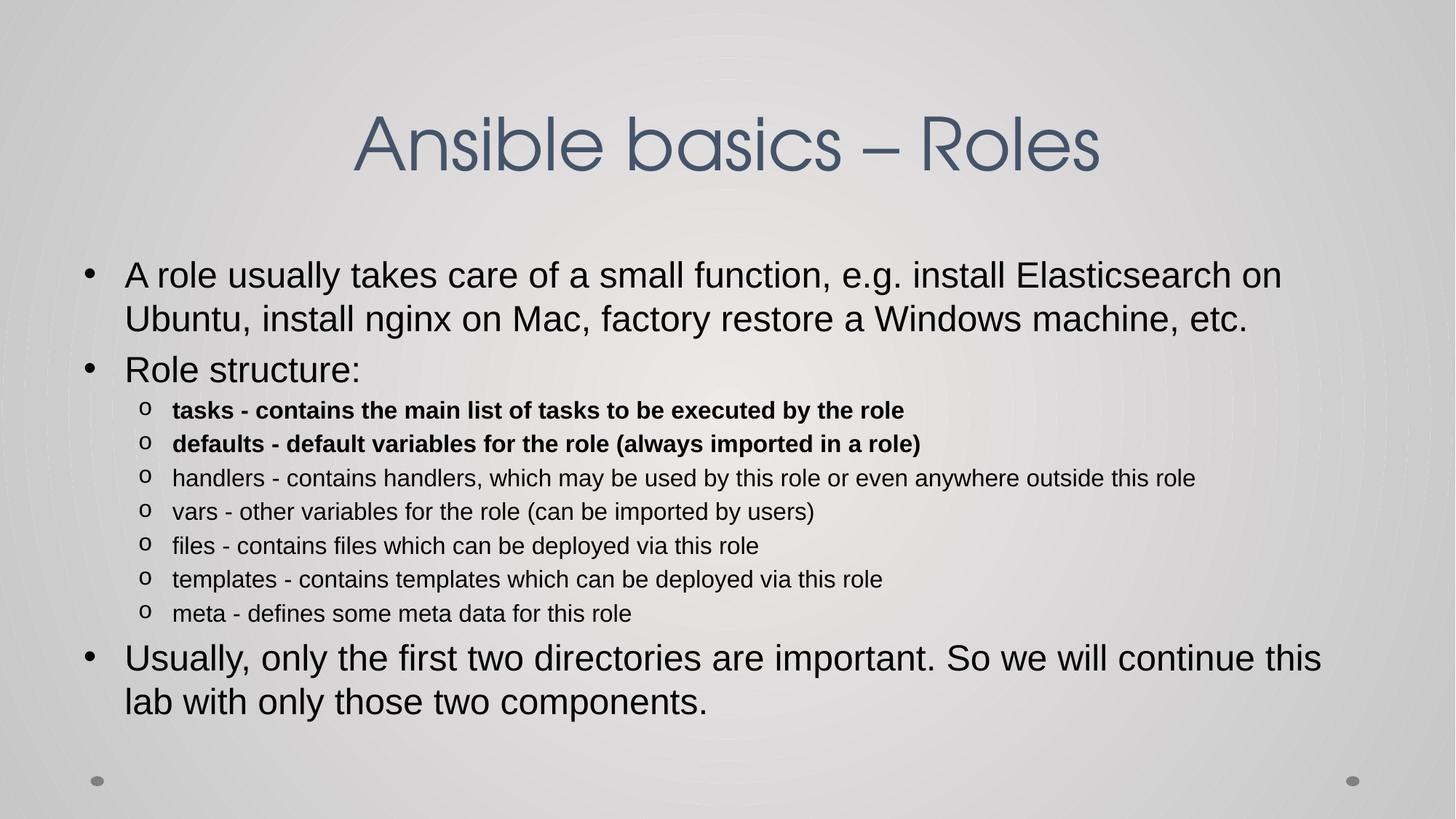

# Ansible basics – Roles
A role usually takes care of a small function, e.g. install Elasticsearch on Ubuntu, install nginx on Mac, factory restore a Windows machine, etc.
Role structure:
tasks - contains the main list of tasks to be executed by the role
defaults - default variables for the role (always imported in a role)
handlers - contains handlers, which may be used by this role or even anywhere outside this role
vars - other variables for the role (can be imported by users)
files - contains files which can be deployed via this role
templates - contains templates which can be deployed via this role
meta - defines some meta data for this role
Usually, only the first two directories are important. So we will continue this lab with only those two components.